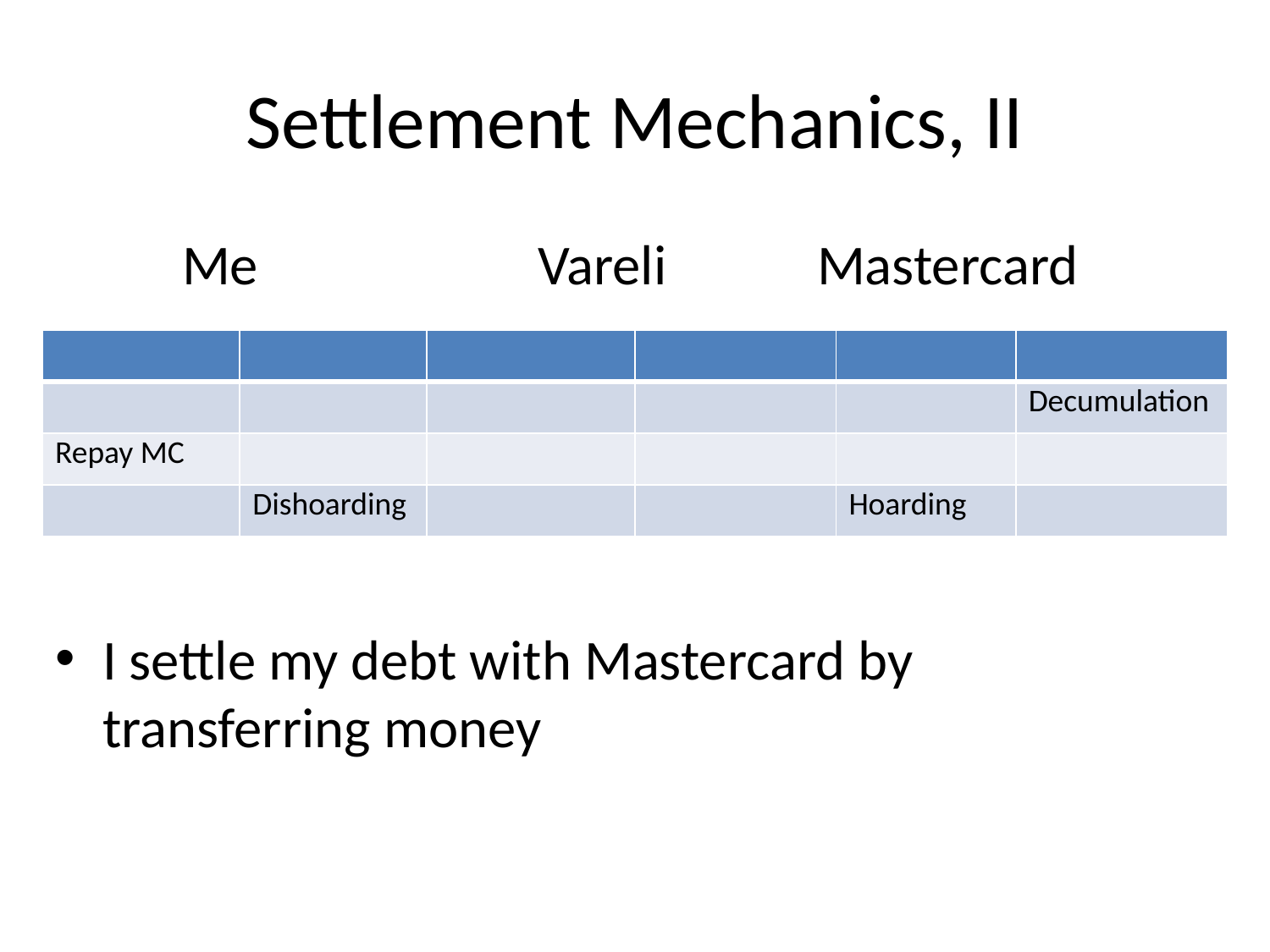

# Settlement Mechanics, II
	Me		        Vareli		Mastercard

I settle my debt with Mastercard by transferring money

|  |  |  |  |  |  |
| --- | --- | --- | --- | --- | --- |
|  |  |  |  |  | Decumulation |
| Repay MC |  |  |  |  |  |
|  | Dishoarding |  |  | Hoarding |  |